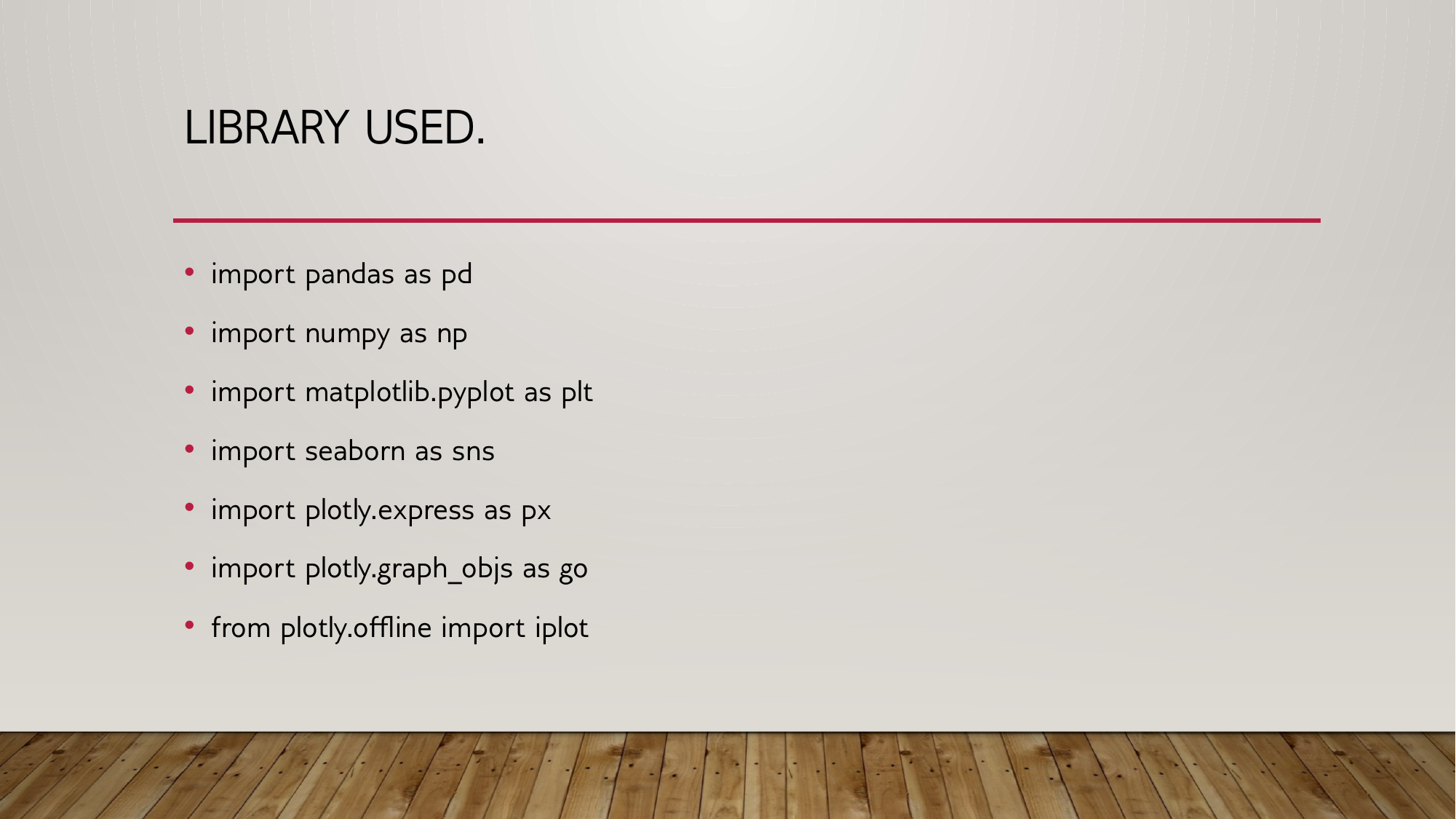

# Library used.
import pandas as pd
import numpy as np
import matplotlib.pyplot as plt
import seaborn as sns
import plotly.express as px
import plotly.graph_objs as go
from plotly.offline import iplot